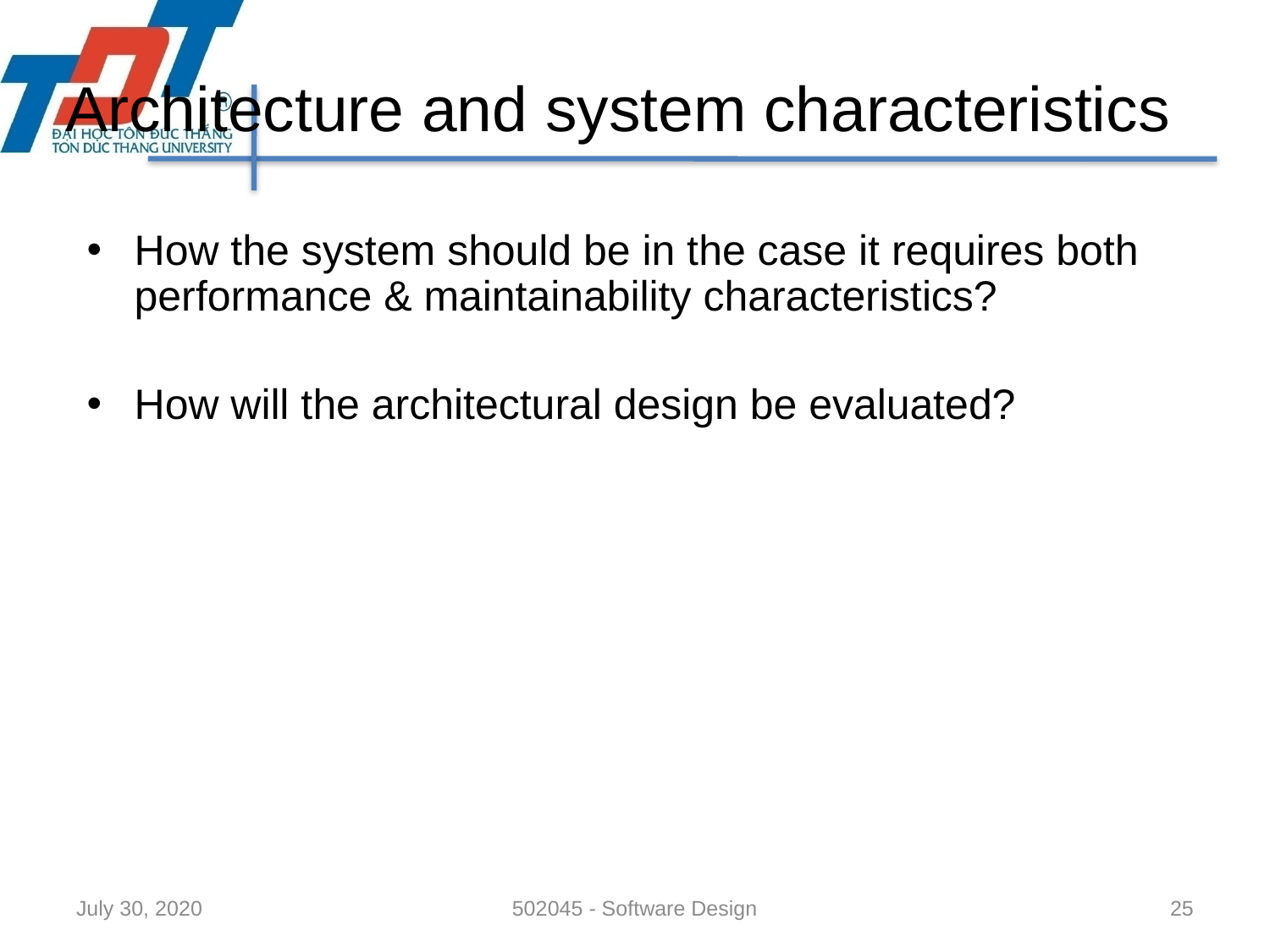

# Architecture and system characteristics
How the system should be in the case it requires both performance & maintainability characteristics?

How will the architectural design be evaluated?
July 30, 2020
502045 - Software Design
25